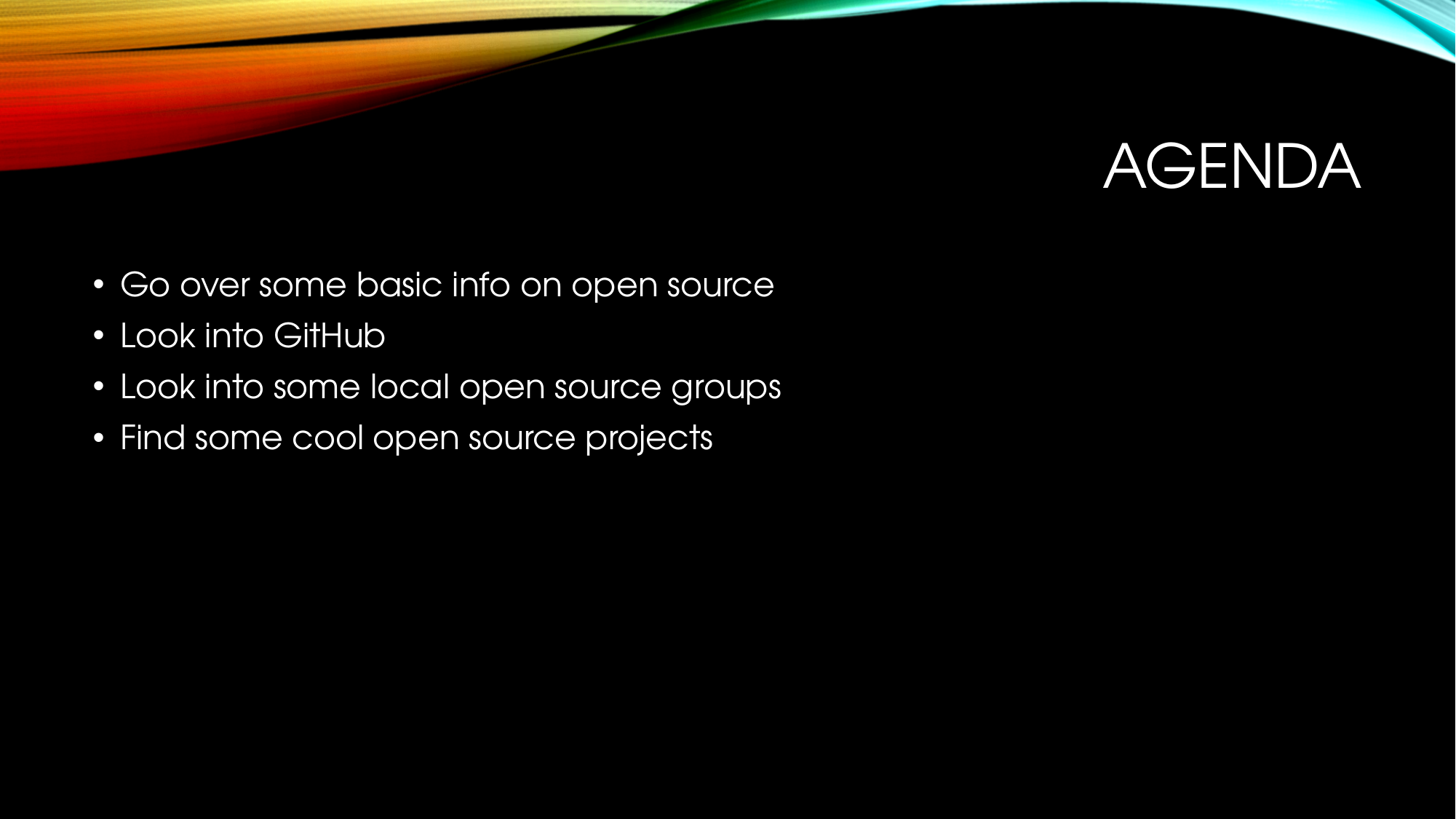

# agenda
Go over some basic info on open source
Look into GitHub
Look into some local open source groups
Find some cool open source projects